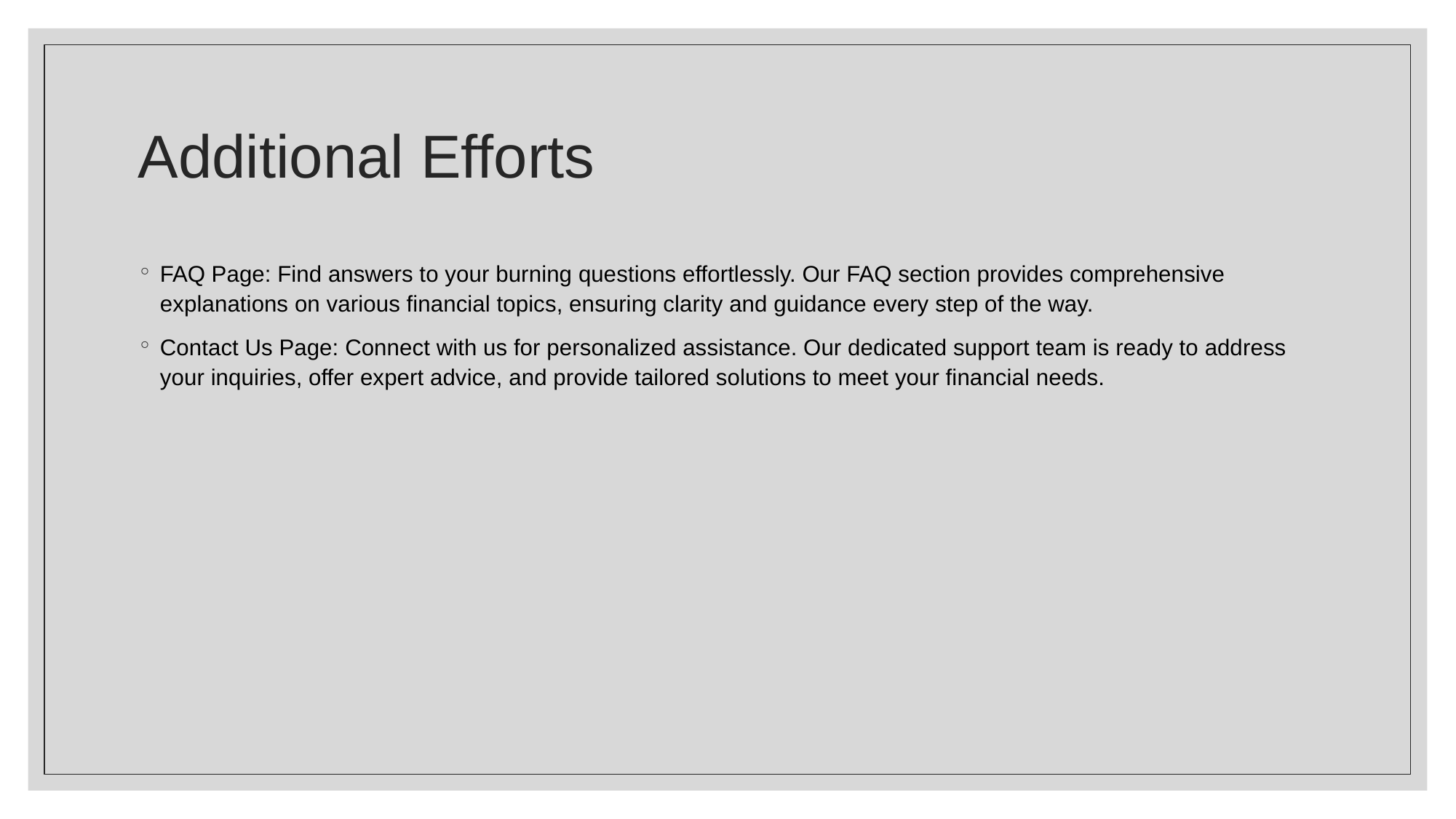

# Additional Efforts
FAQ Page: Find answers to your burning questions effortlessly. Our FAQ section provides comprehensive explanations on various financial topics, ensuring clarity and guidance every step of the way.
Contact Us Page: Connect with us for personalized assistance. Our dedicated support team is ready to address your inquiries, offer expert advice, and provide tailored solutions to meet your financial needs.